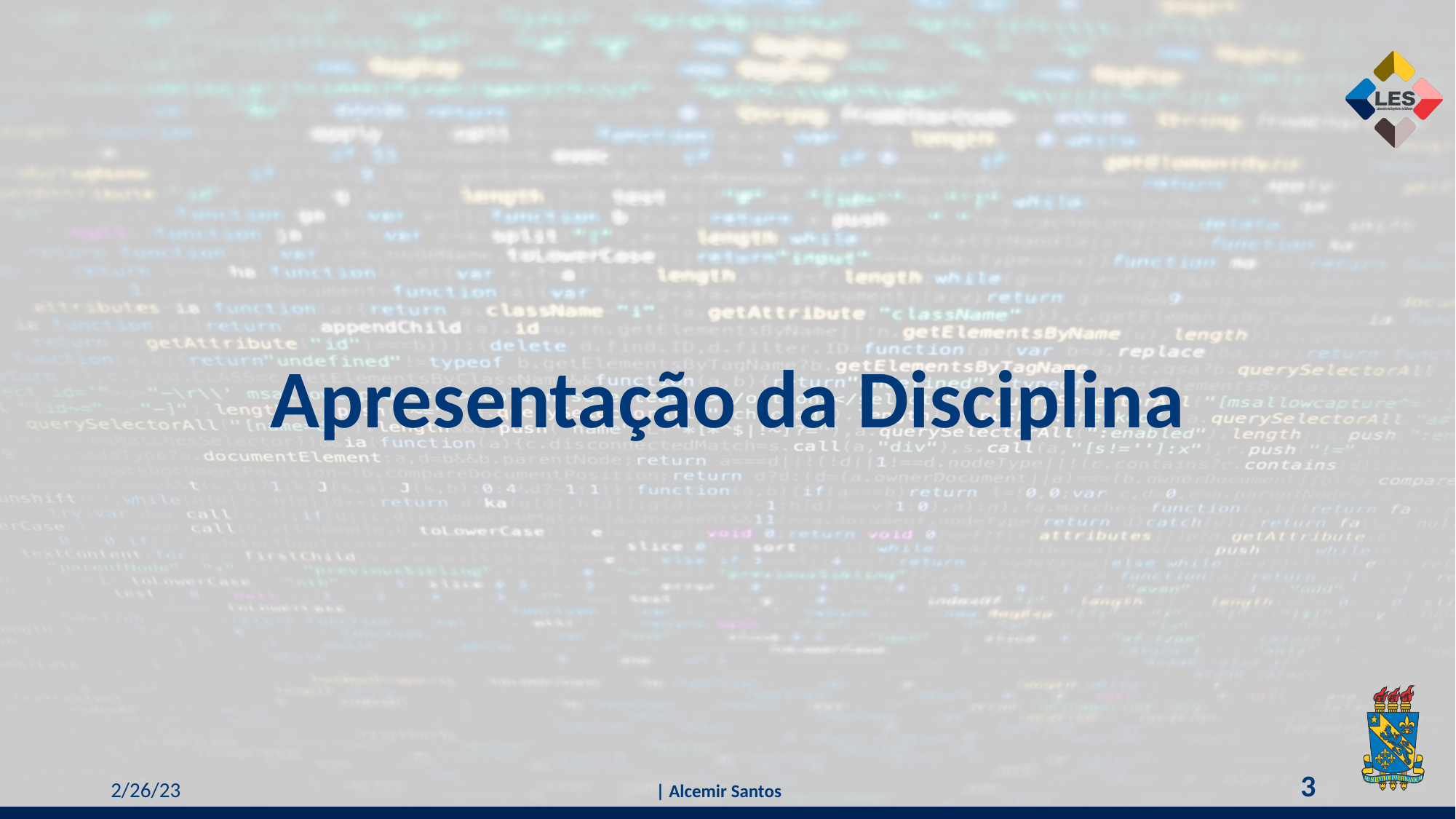

# Apresentação da Disciplina
3
| Alcemir Santos
2/26/23